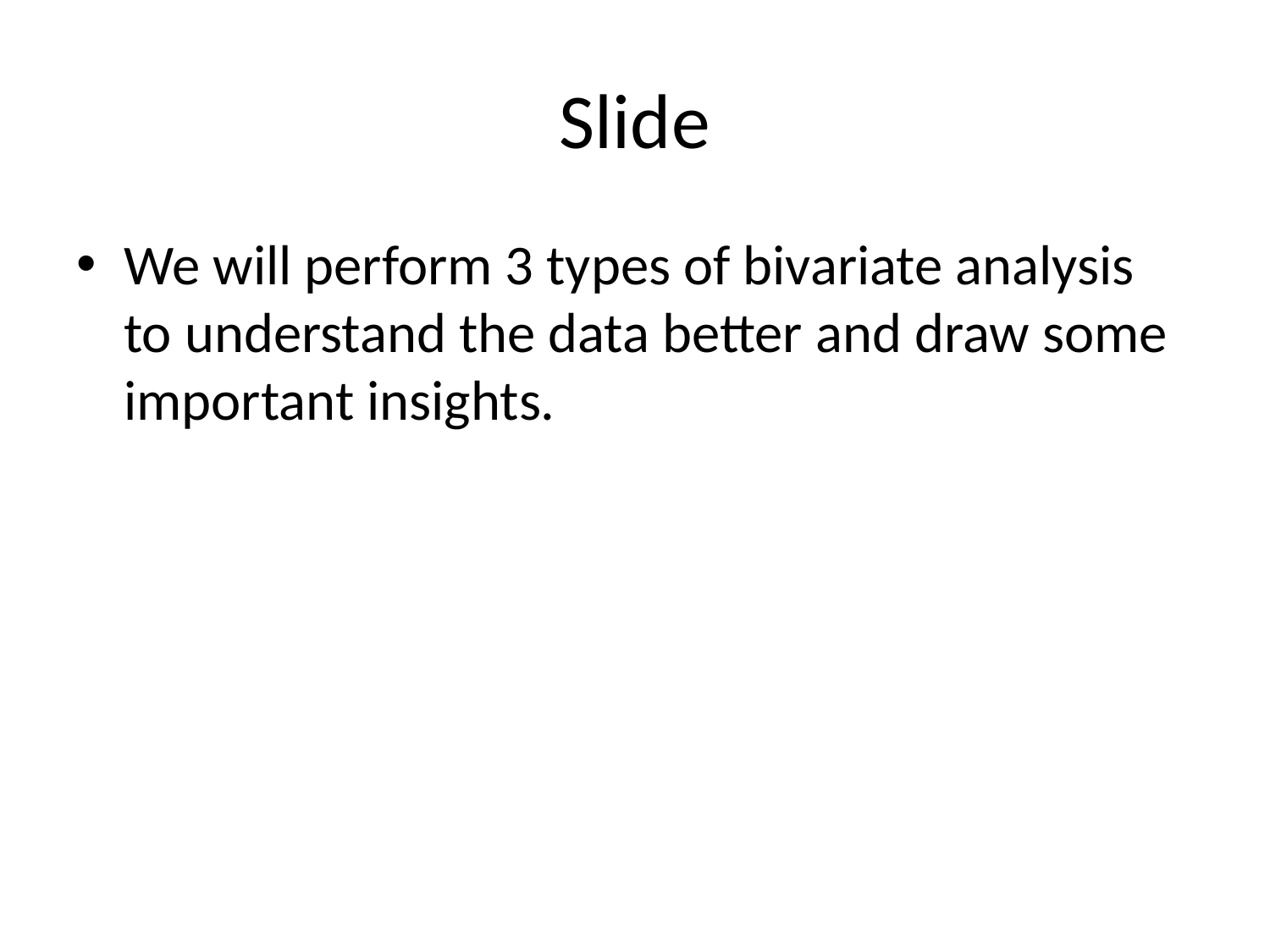

# Slide
We will perform 3 types of bivariate analysis to understand the data better and draw some important insights.